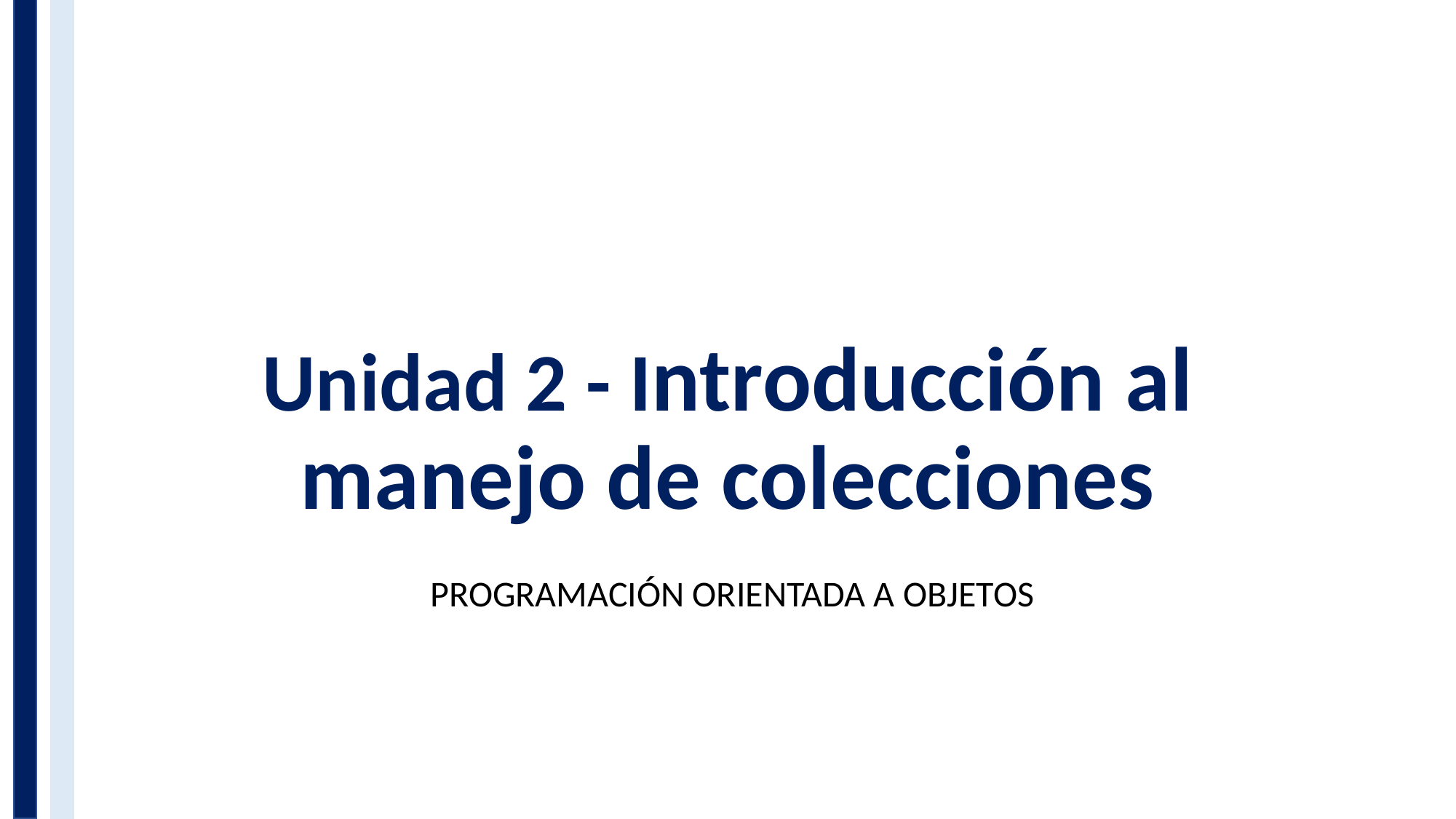

# Unidad 2 - Introducción al manejo de colecciones
PROGRAMACIÓN ORIENTADA A OBJETOS